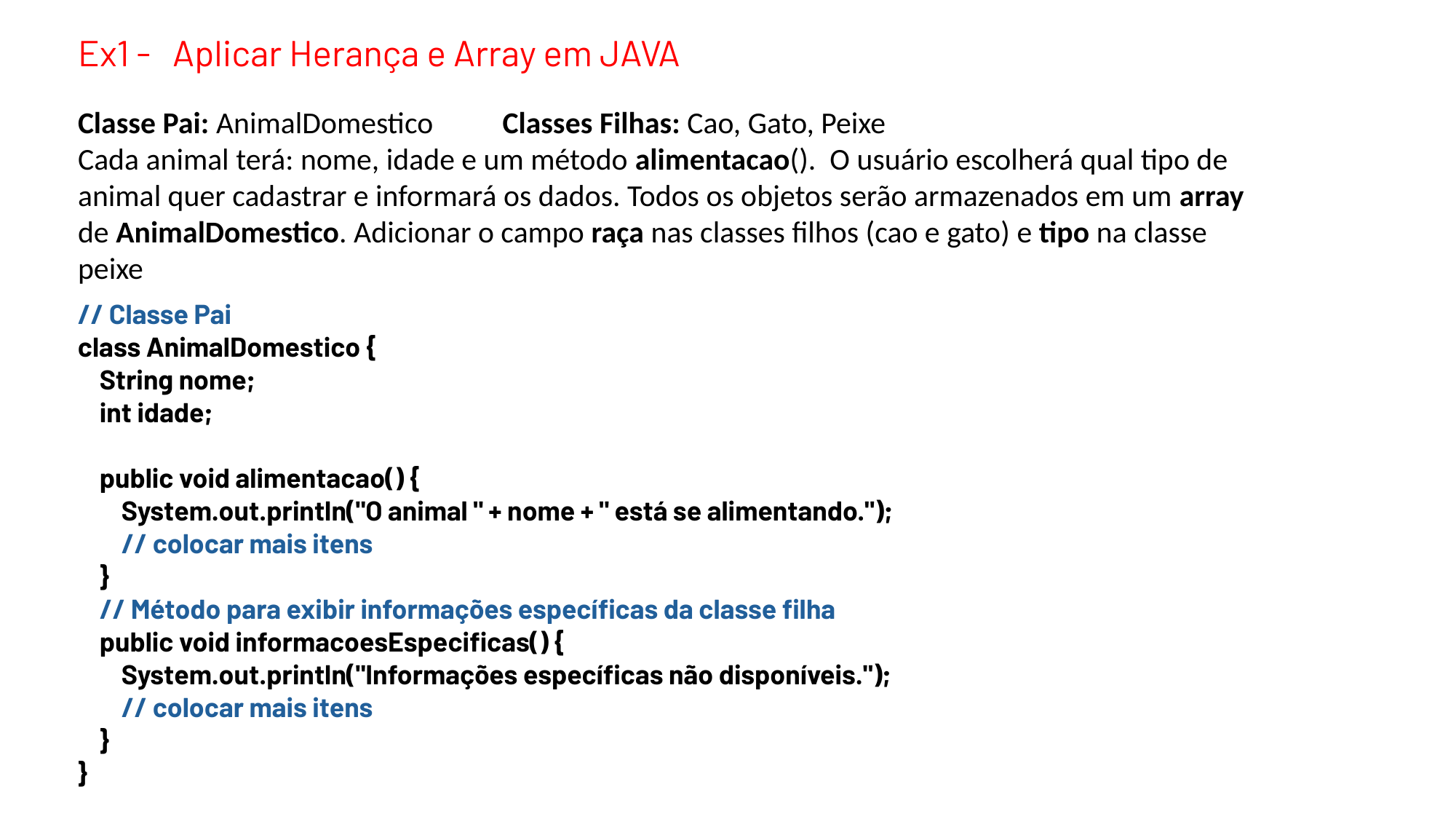

# Ex1 -   Aplicar Herança e Array em JAVA
Classe Pai: AnimalDomestico          Classes Filhas: Cao, Gato, Peixe
Cada animal terá: nome, idade e um método alimentacao().  O usuário escolherá qual tipo de animal quer cadastrar e informará os dados. Todos os objetos serão armazenados em um array de AnimalDomestico. Adicionar o campo raça nas classes filhos (cao e gato) e tipo na classe peixe
// Classe Pai
class AnimalDomestico {
    String nome;
    int idade;

    public void alimentacao() {
        System.out.println("O animal " + nome + " está se alimentando.");
        // colocar mais itens
    }
    // Método para exibir informações específicas da classe filha
    public void informacoesEspecificas() {
        System.out.println("Informações específicas não disponíveis.");
        // colocar mais itens
    }
}